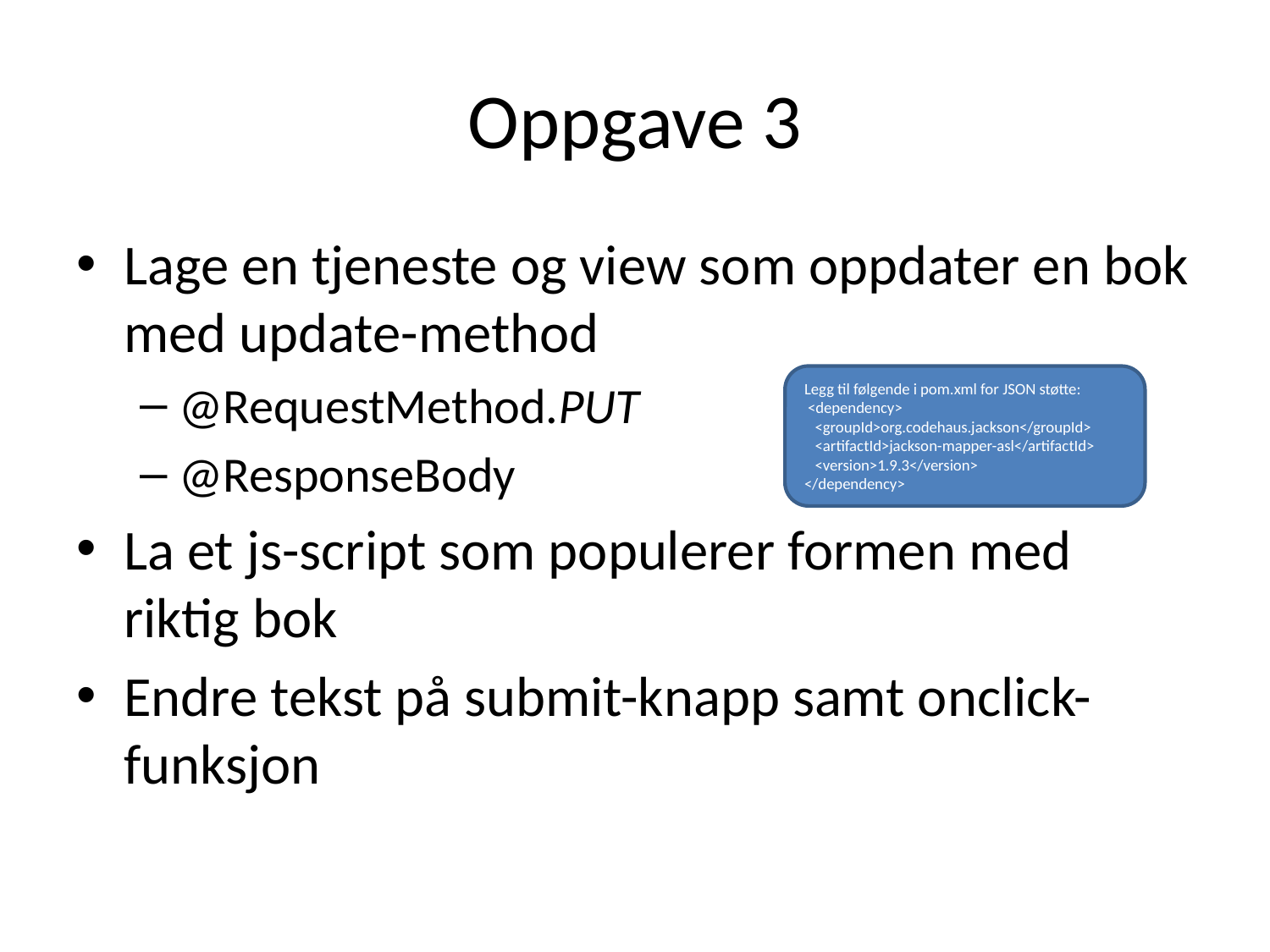

# Oppgave 3
Lage en tjeneste og view som oppdater en bok med update-method
@RequestMethod.PUT
@ResponseBody
La et js-script som populerer formen med riktig bok
Endre tekst på submit-knapp samt onclick-funksjon
Legg til følgende i pom.xml for JSON støtte:
 <dependency>
   <groupId>org.codehaus.jackson</groupId>
   <artifactId>jackson-mapper-asl</artifactId>
   <version>1.9.3</version>
</dependency>